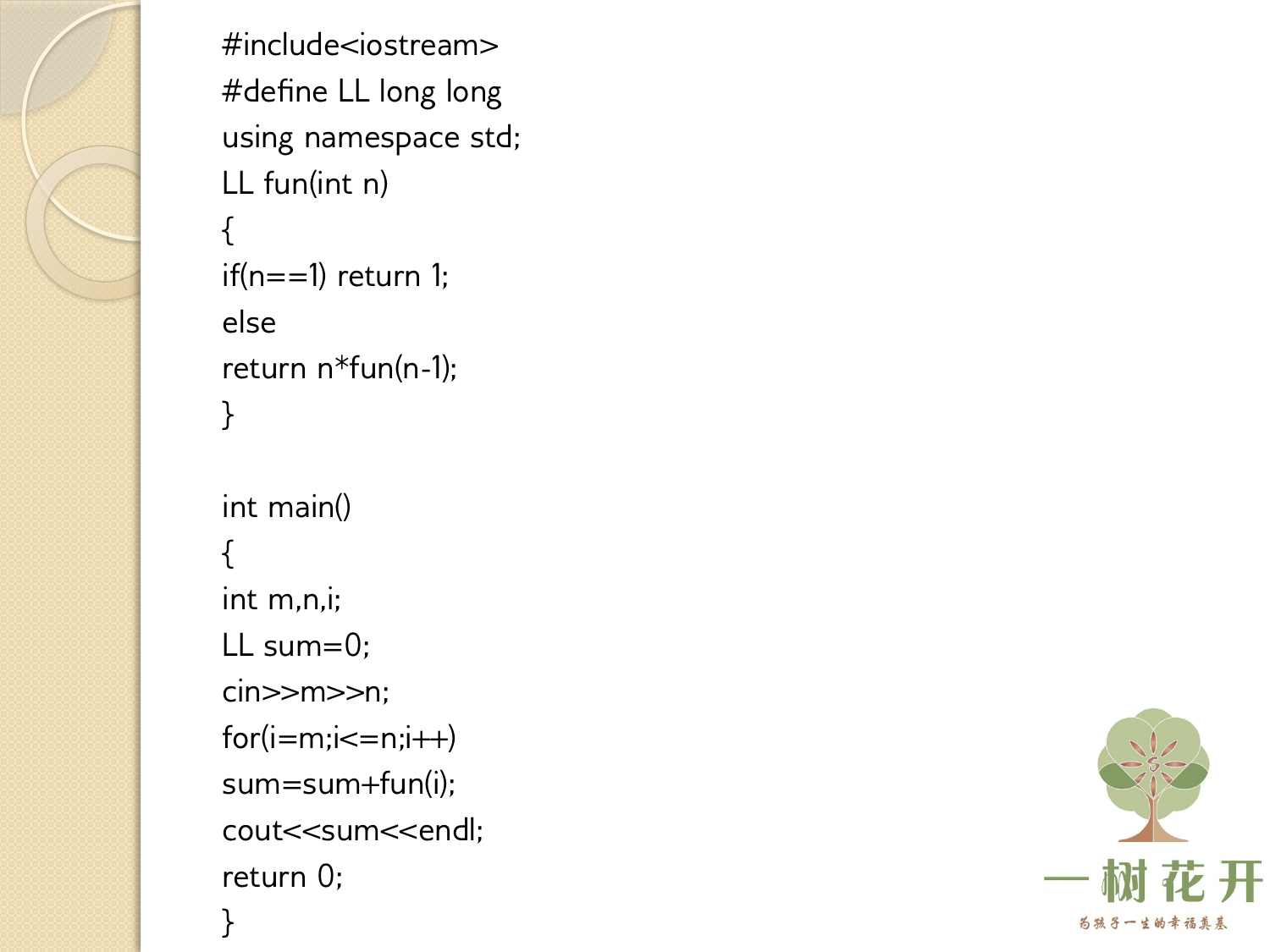

#include<iostream>
#define LL long long
using namespace std;
LL fun(int n)
{
	if(n==1) return 1;
	else
		return n*fun(n-1);
}

int main()
{
	int m,n,i;
	LL sum=0;
	cin>>m>>n;
	for(i=m;i<=n;i++)
		sum=sum+fun(i);
	cout<<sum<<endl;
	return 0;
}